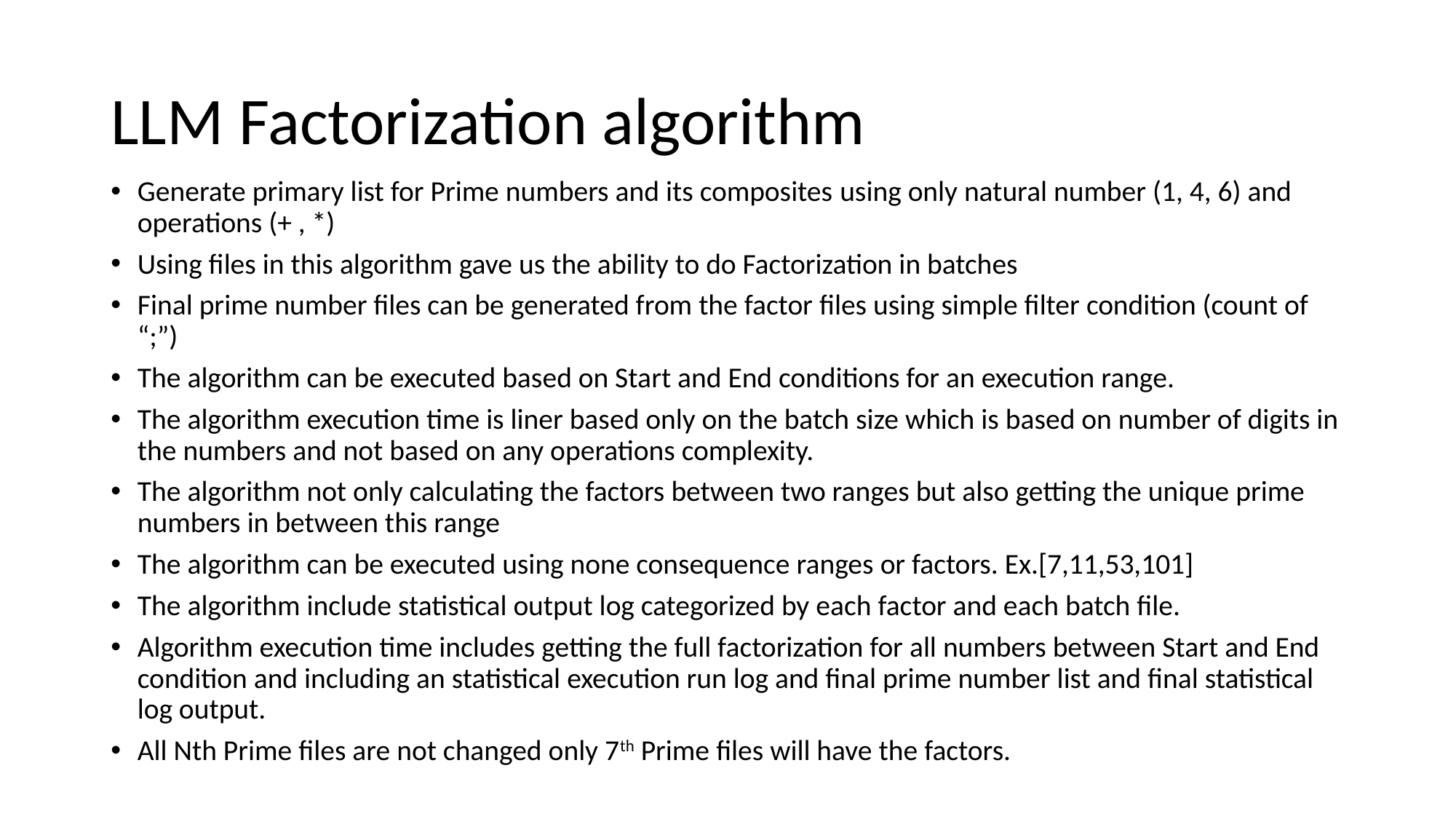

# LLM Factorization algorithm
Generate primary list for Prime numbers and its composites using only natural number (1, 4, 6) and operations (+ , *)
Using files in this algorithm gave us the ability to do Factorization in batches
Final prime number files can be generated from the factor files using simple filter condition (count of “;”)
The algorithm can be executed based on Start and End conditions for an execution range.
The algorithm execution time is liner based only on the batch size which is based on number of digits in the numbers and not based on any operations complexity.
The algorithm not only calculating the factors between two ranges but also getting the unique prime numbers in between this range
The algorithm can be executed using none consequence ranges or factors. Ex.[7,11,53,101]
The algorithm include statistical output log categorized by each factor and each batch file.
Algorithm execution time includes getting the full factorization for all numbers between Start and End condition and including an statistical execution run log and final prime number list and final statistical log output.
All Nth Prime files are not changed only 7th Prime files will have the factors.